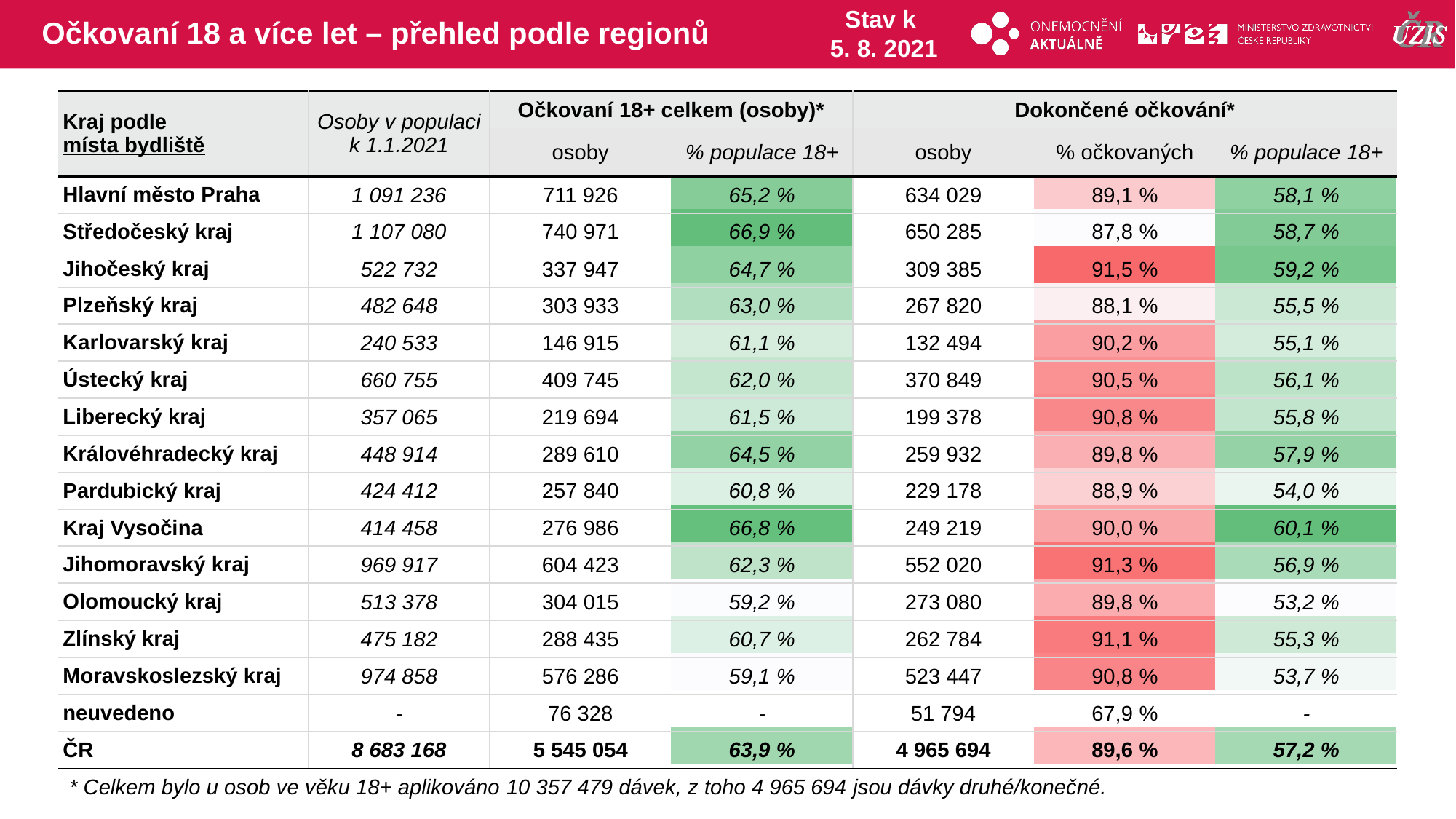

# Očkovaní 18 a více let – přehled podle regionů
Stav k
5. 8. 2021
| Kraj podle místa bydliště | Osoby v populaci k 1.1.2021 | Očkovaní 18+ celkem (osoby)\* |  | Dokončené očkování\* |  |  |
| --- | --- | --- | --- | --- | --- | --- |
|  |  | osoby | % populace 18+ | osoby | % očkovaných | % populace 18+ |
| Hlavní město Praha | 1 091 236 | 711 926 | 65,2 % | 634 029 | 89,1 % | 58,1 % |
| Středočeský kraj | 1 107 080 | 740 971 | 66,9 % | 650 285 | 87,8 % | 58,7 % |
| Jihočeský kraj | 522 732 | 337 947 | 64,7 % | 309 385 | 91,5 % | 59,2 % |
| Plzeňský kraj | 482 648 | 303 933 | 63,0 % | 267 820 | 88,1 % | 55,5 % |
| Karlovarský kraj | 240 533 | 146 915 | 61,1 % | 132 494 | 90,2 % | 55,1 % |
| Ústecký kraj | 660 755 | 409 745 | 62,0 % | 370 849 | 90,5 % | 56,1 % |
| Liberecký kraj | 357 065 | 219 694 | 61,5 % | 199 378 | 90,8 % | 55,8 % |
| Královéhradecký kraj | 448 914 | 289 610 | 64,5 % | 259 932 | 89,8 % | 57,9 % |
| Pardubický kraj | 424 412 | 257 840 | 60,8 % | 229 178 | 88,9 % | 54,0 % |
| Kraj Vysočina | 414 458 | 276 986 | 66,8 % | 249 219 | 90,0 % | 60,1 % |
| Jihomoravský kraj | 969 917 | 604 423 | 62,3 % | 552 020 | 91,3 % | 56,9 % |
| Olomoucký kraj | 513 378 | 304 015 | 59,2 % | 273 080 | 89,8 % | 53,2 % |
| Zlínský kraj | 475 182 | 288 435 | 60,7 % | 262 784 | 91,1 % | 55,3 % |
| Moravskoslezský kraj | 974 858 | 576 286 | 59,1 % | 523 447 | 90,8 % | 53,7 % |
| neuvedeno | - | 76 328 | - | 51 794 | 67,9 % | - |
| ČR | 8 683 168 | 5 545 054 | 63,9 % | 4 965 694 | 89,6 % | 57,2 % |
|  |  |  |  |  |  |
| --- | --- | --- | --- | --- | --- |
|  |  |  |  |  |  |
|  |  |  |  |  |  |
|  |  |  |  |  |  |
|  |  |  |  |  |  |
|  |  |  |  |  |  |
|  |  |  |  |  |  |
|  |  |  |  |  |  |
|  |  |  |  |  |  |
|  |  |  |  |  |  |
|  |  |  |  |  |  |
|  |  |  |  |  |  |
|  |  |  |  |  |  |
|  |  |  |  |  |  |
|  |  |  |  |  |  |
|  |  |  |  |  |  |
* Celkem bylo u osob ve věku 18+ aplikováno 10 357 479 dávek, z toho 4 965 694 jsou dávky druhé/konečné.